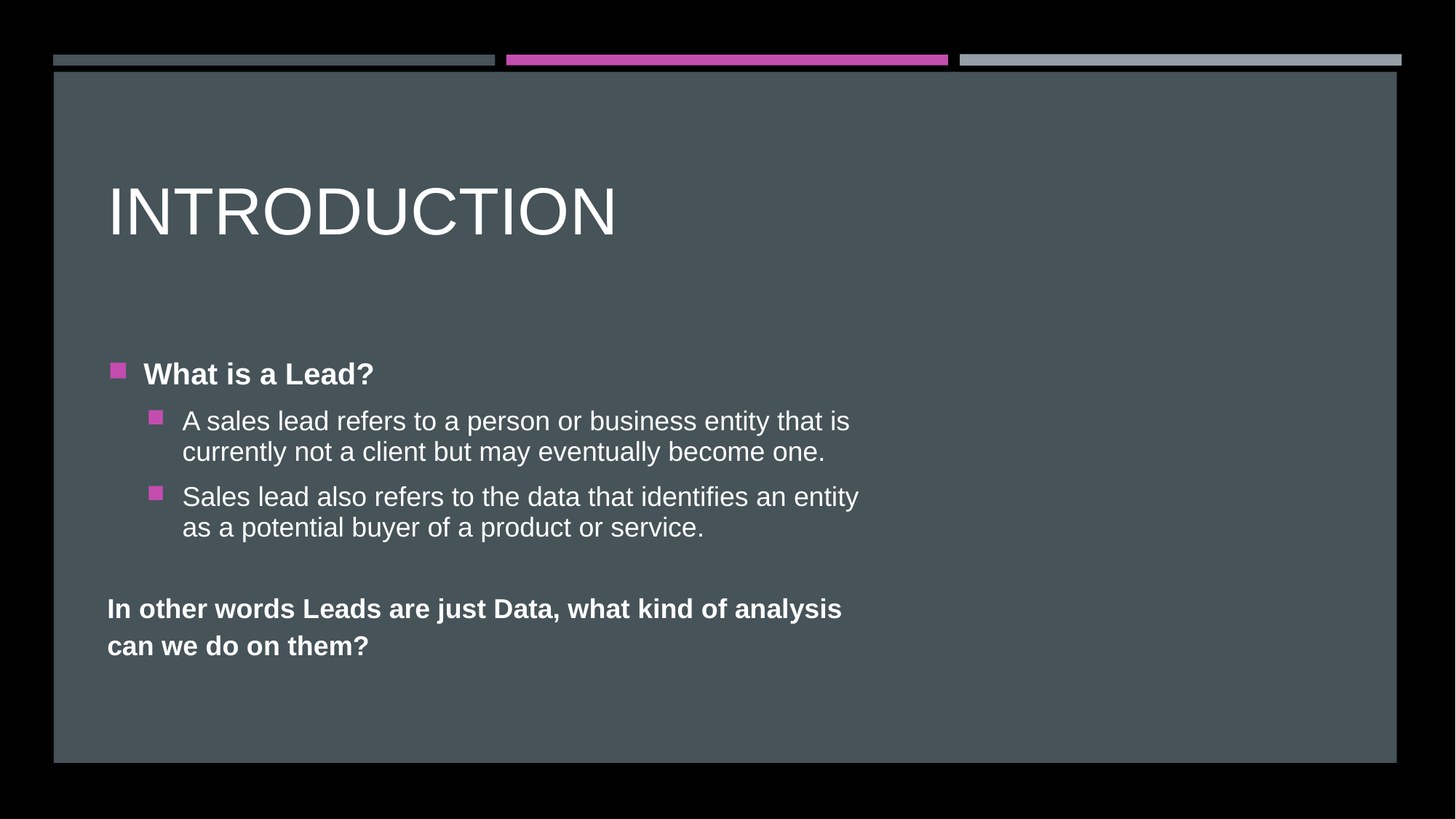

Introduction
What is a Lead?
A sales lead refers to a person or business entity that is currently not a client but may eventually become one.
Sales lead also refers to the data that identifies an entity as a potential buyer of a product or service.

In other words Leads are just Data, what kind of analysis can we do on them?